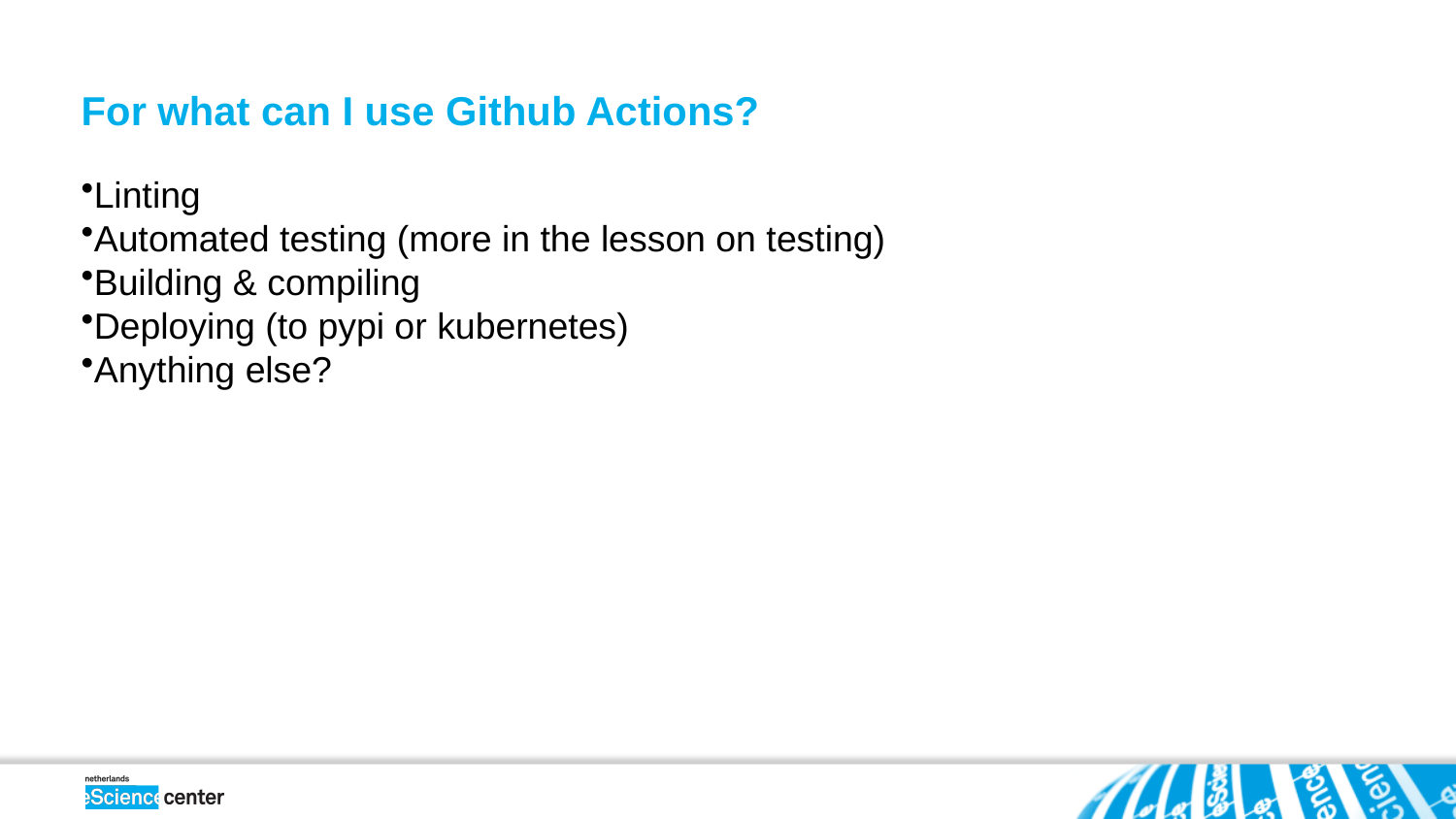

For what can I use Github Actions?
Linting
Automated testing (more in the lesson on testing)
Building & compiling
Deploying (to pypi or kubernetes)
Anything else?